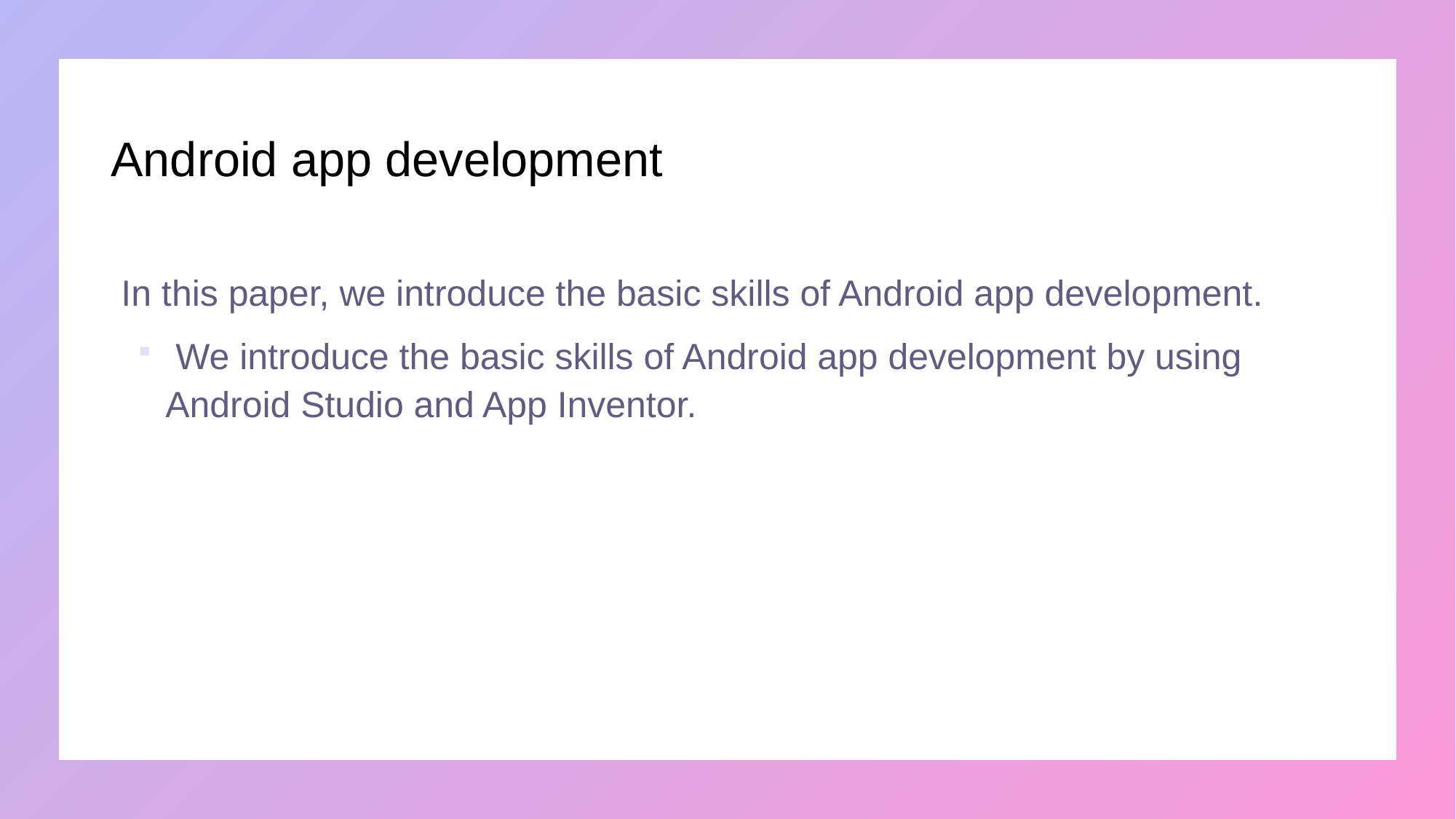

# Android app development
 In this paper, we introduce the basic skills of Android app development.
 We introduce the basic skills of Android app development by using Android Studio and App Inventor.